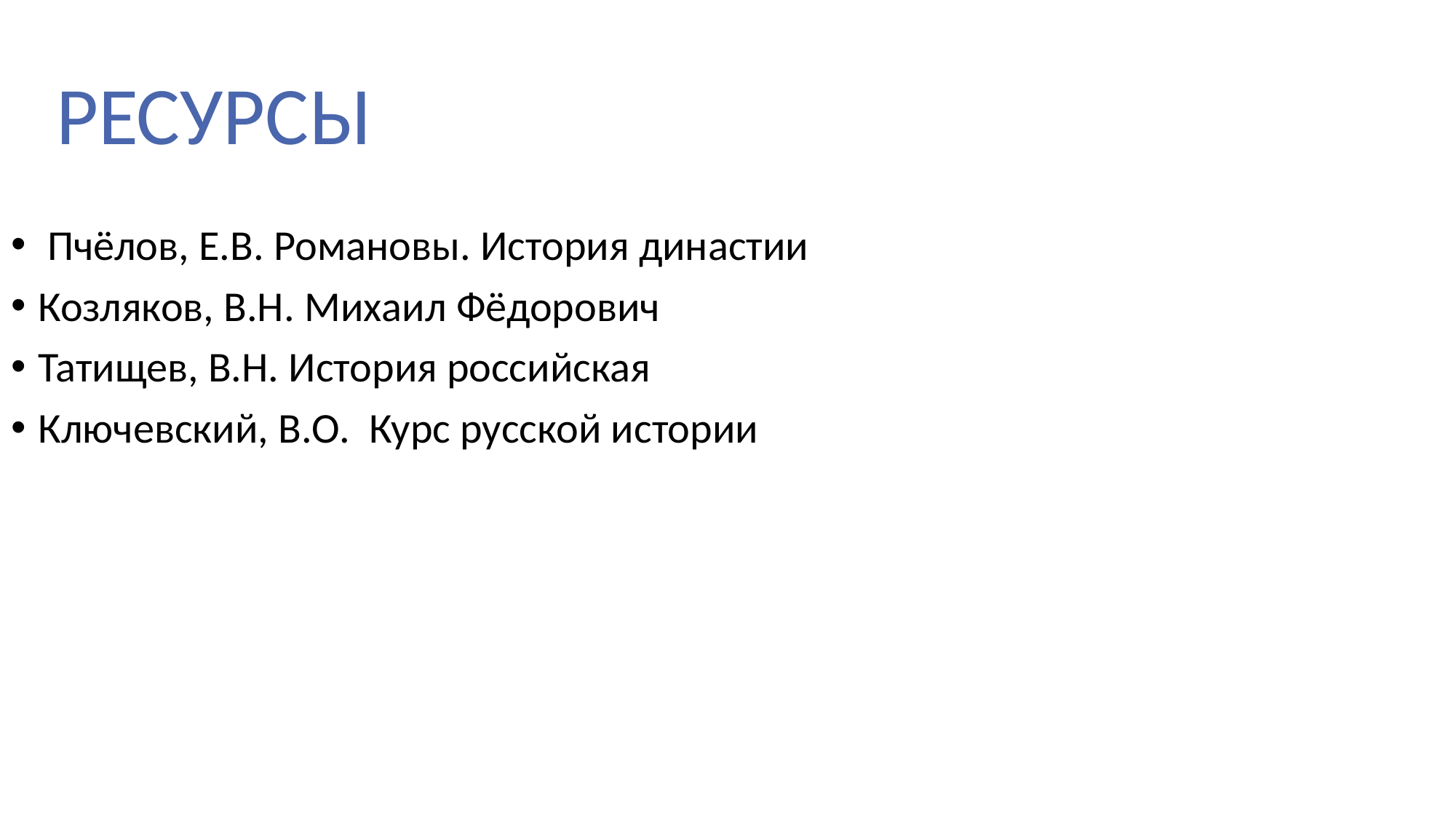

РЕСУРСЫ
 Пчёлов, Е.В. Романовы. История династии
Козляков, В.Н. Михаил Фёдорович
Татищев, В.Н. История российская
Ключевский, В.О.  Курс русской истории